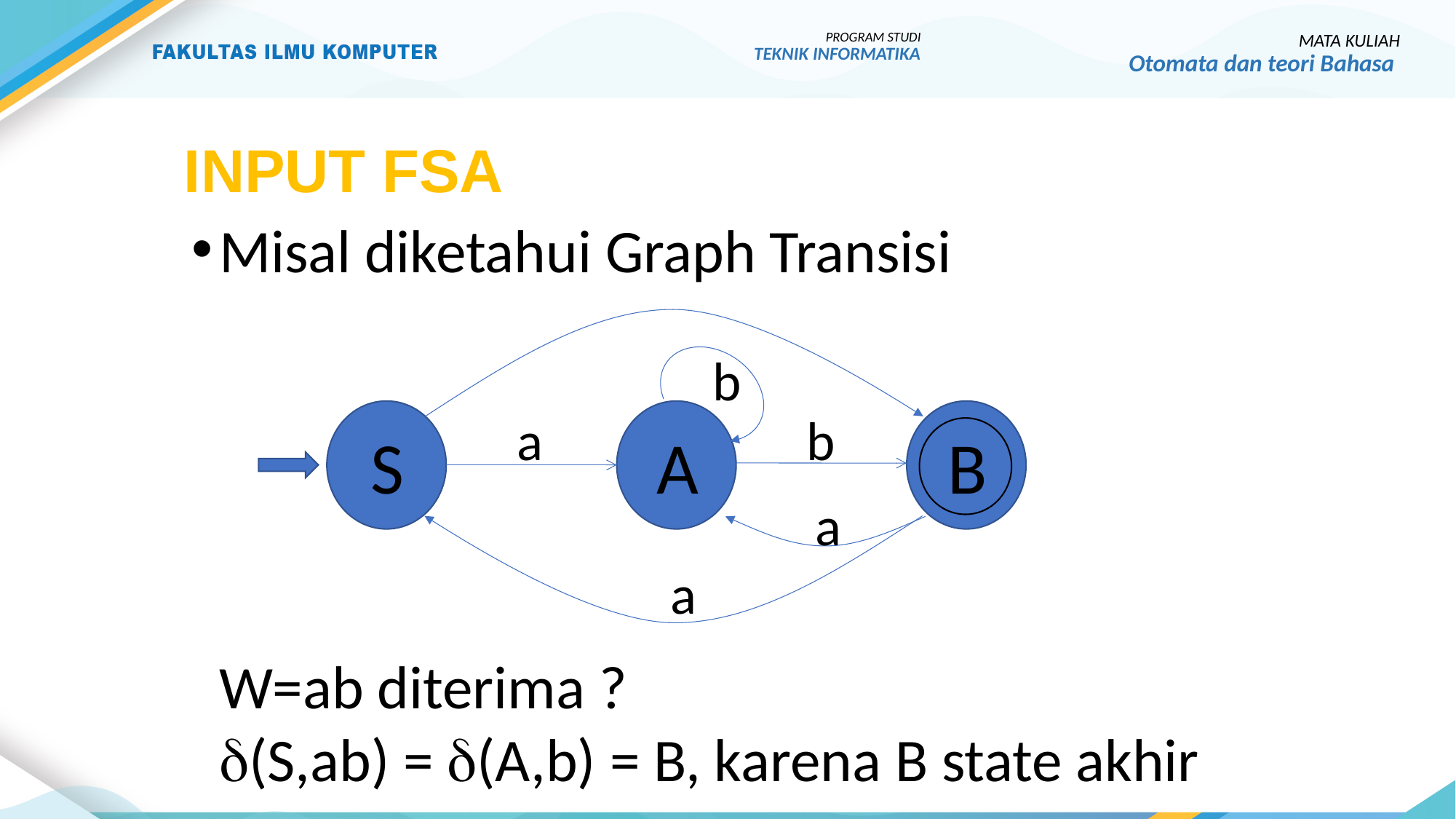

PROGRAM STUDI
TEKNIK INFORMATIKA
MATA KULIAH
Otomata dan teori Bahasa
# INPUT FSA
Misal diketahui Graph Transisi

	W=ab diterima ?
	δ(S,ab) = δ(A,b) = B, karena B state akhir

b
a
b

S

A

B

a

a